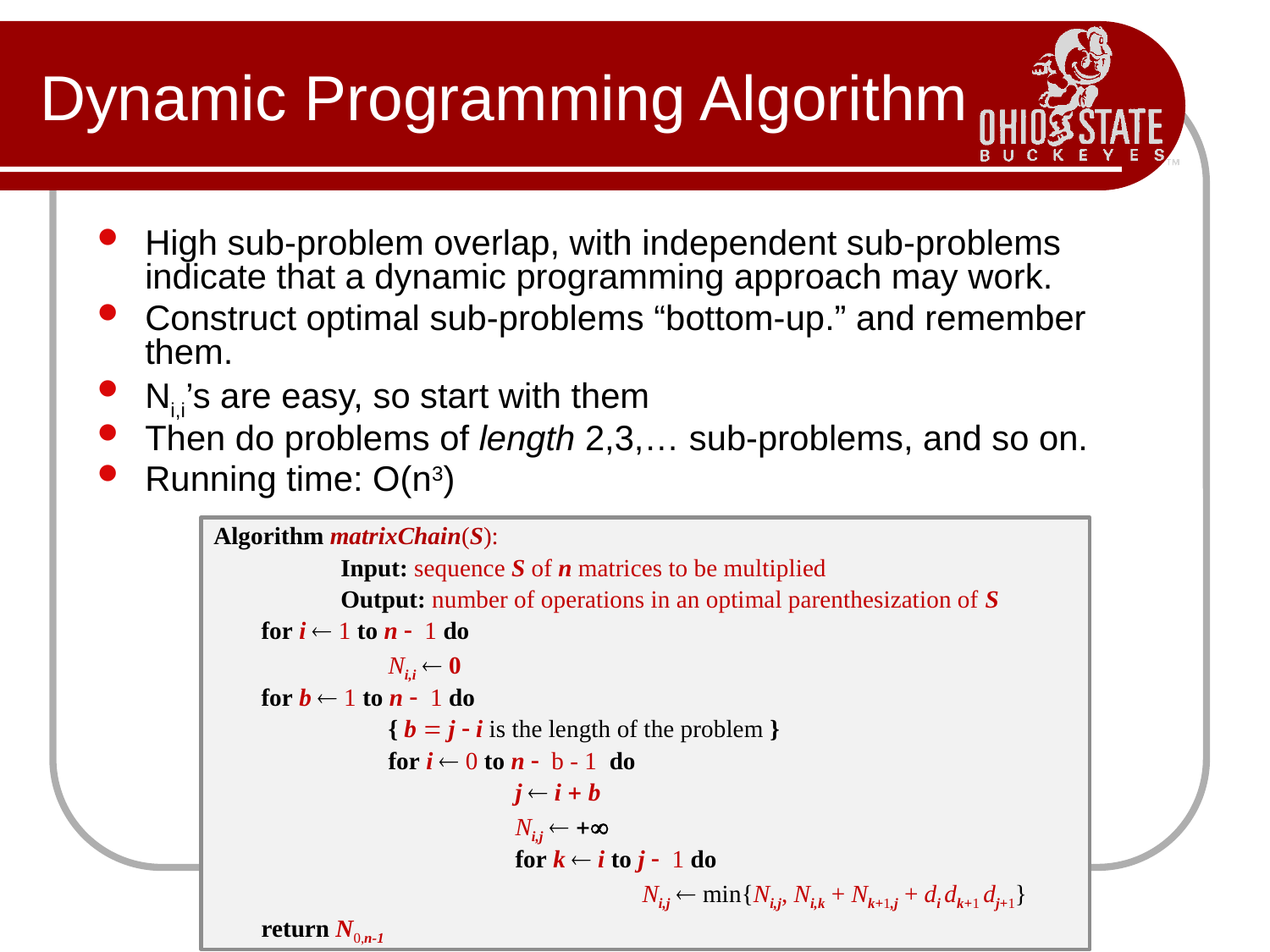

# Dynamic Programming Algorithm
High sub-problem overlap, with independent sub-problems indicate that a dynamic programming approach may work.
Construct optimal sub-problems “bottom-up.” and remember them.
Ni,i’s are easy, so start with them
Then do problems of length 2,3,… sub-problems, and so on.
Running time: O(n3)
Algorithm matrixChain(S):
	Input: sequence S of n matrices to be multiplied
	Output: number of operations in an optimal parenthesization of S
for i ← 1 to n − 1 do
	Ni,i ← 0
for b ← 1 to n − 1 do
	{ b = j − i is the length of the problem }
	for i ← 0 to n − b - 1  do
		j ← i + b
	 	Ni,j ← +∞
		for k ← i to j − 1 do
			Ni,j ← min{Ni,j, Ni,k + Nk+1,j + di dk+1 dj+1}
return N0,n-1